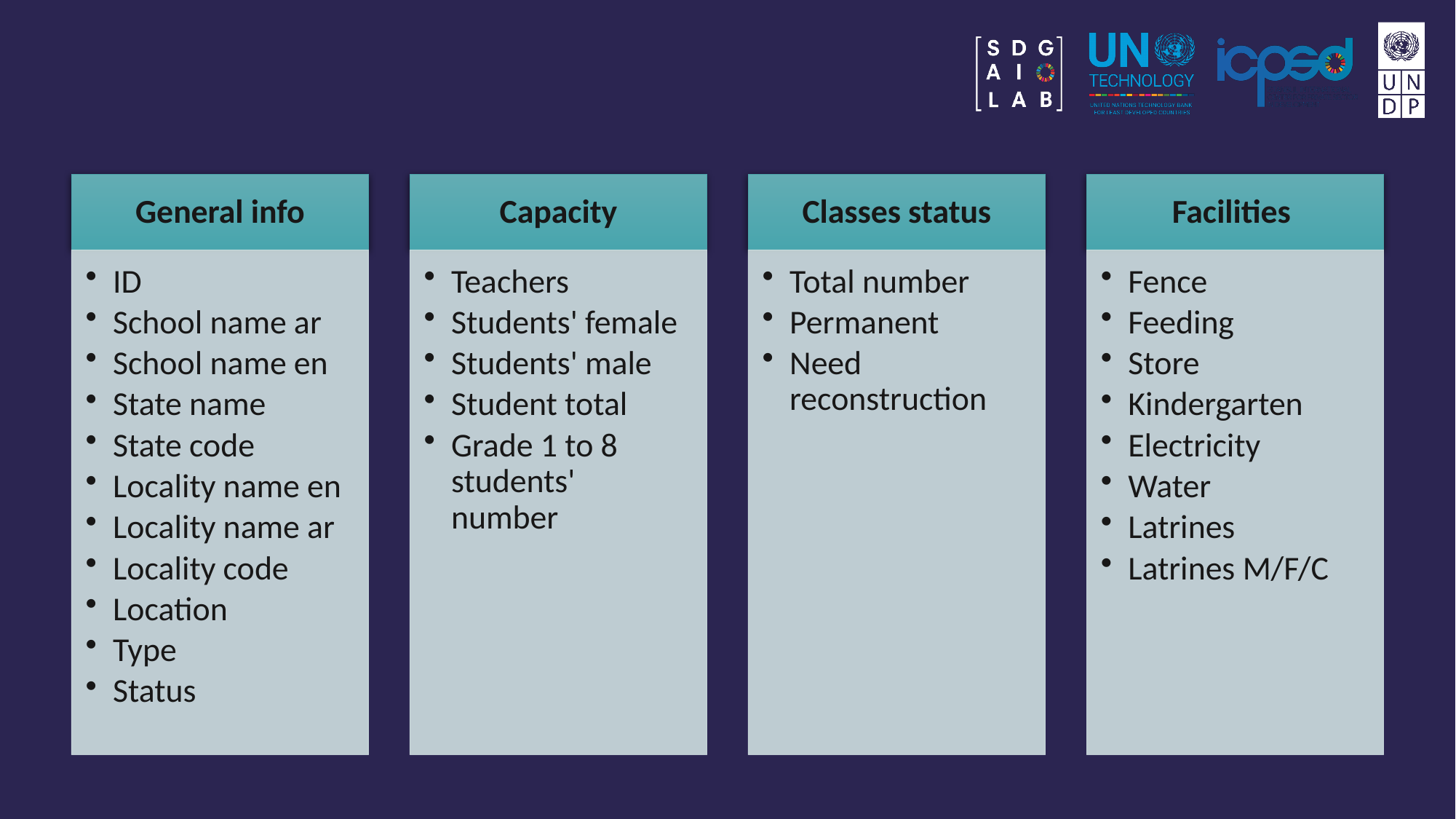

General info
ID
School name ar
School name en
State name
State code
Locality name en
Locality name ar
Locality code
Location
Type
Status
Capacity
Teachers
Students' female
Students' male
Student total
Grade 1 to 8 students' number
Classes status
Total number
Permanent
Need reconstruction
Facilities
Fence
Feeding
Store
Kindergarten
Electricity
Water
Latrines
Latrines M/F/C